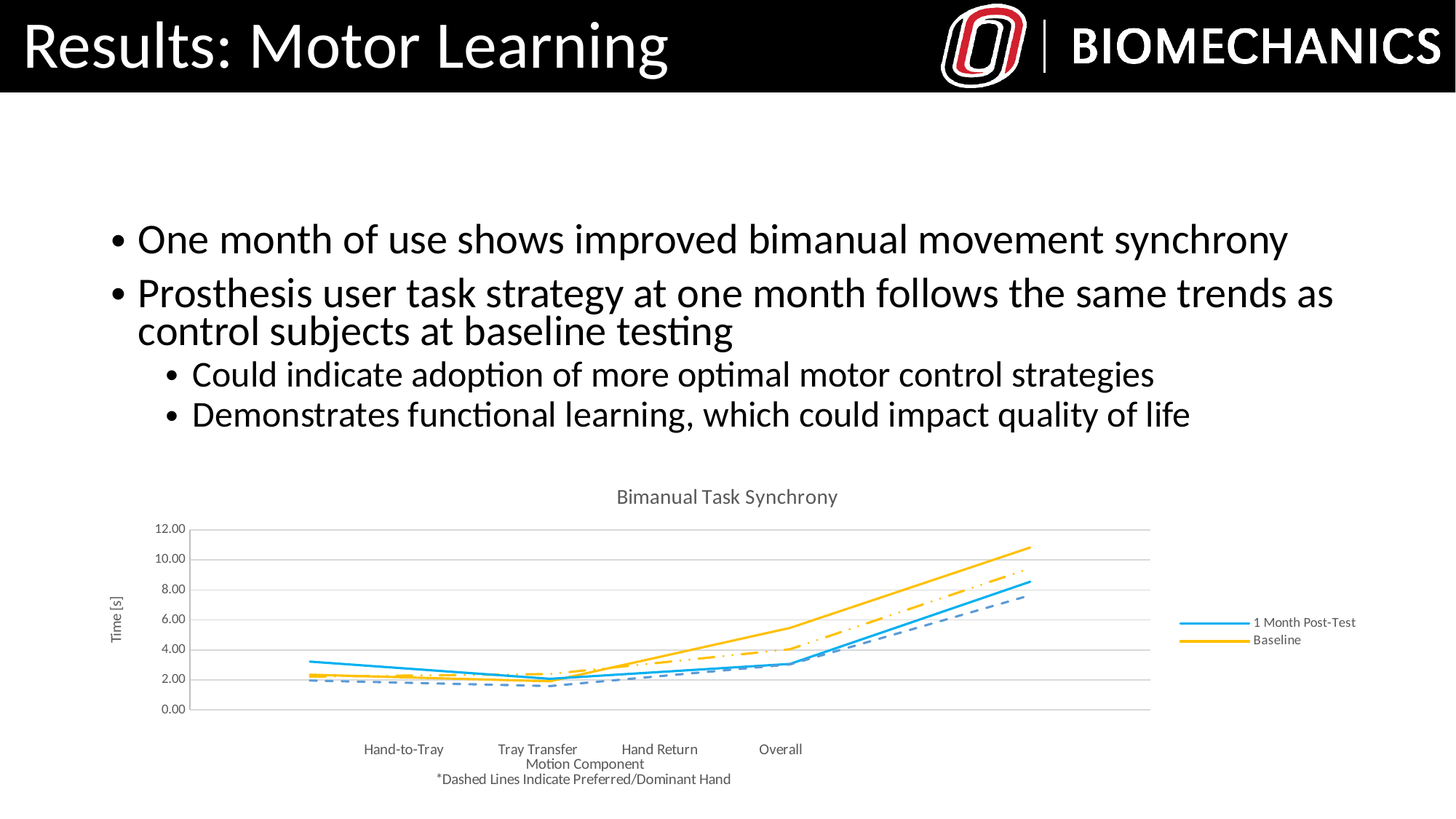

# Results: Motor Learning
One month of use shows improved bimanual movement synchrony
Prosthesis user task strategy at one month follows the same trends as control subjects at baseline testing
Could indicate adoption of more optimal motor control strategies
Demonstrates functional learning, which could impact quality of life

### Chart: Bimanual Task Synchrony

| Category |  |  |  |  |
|---|---|---|---|---|